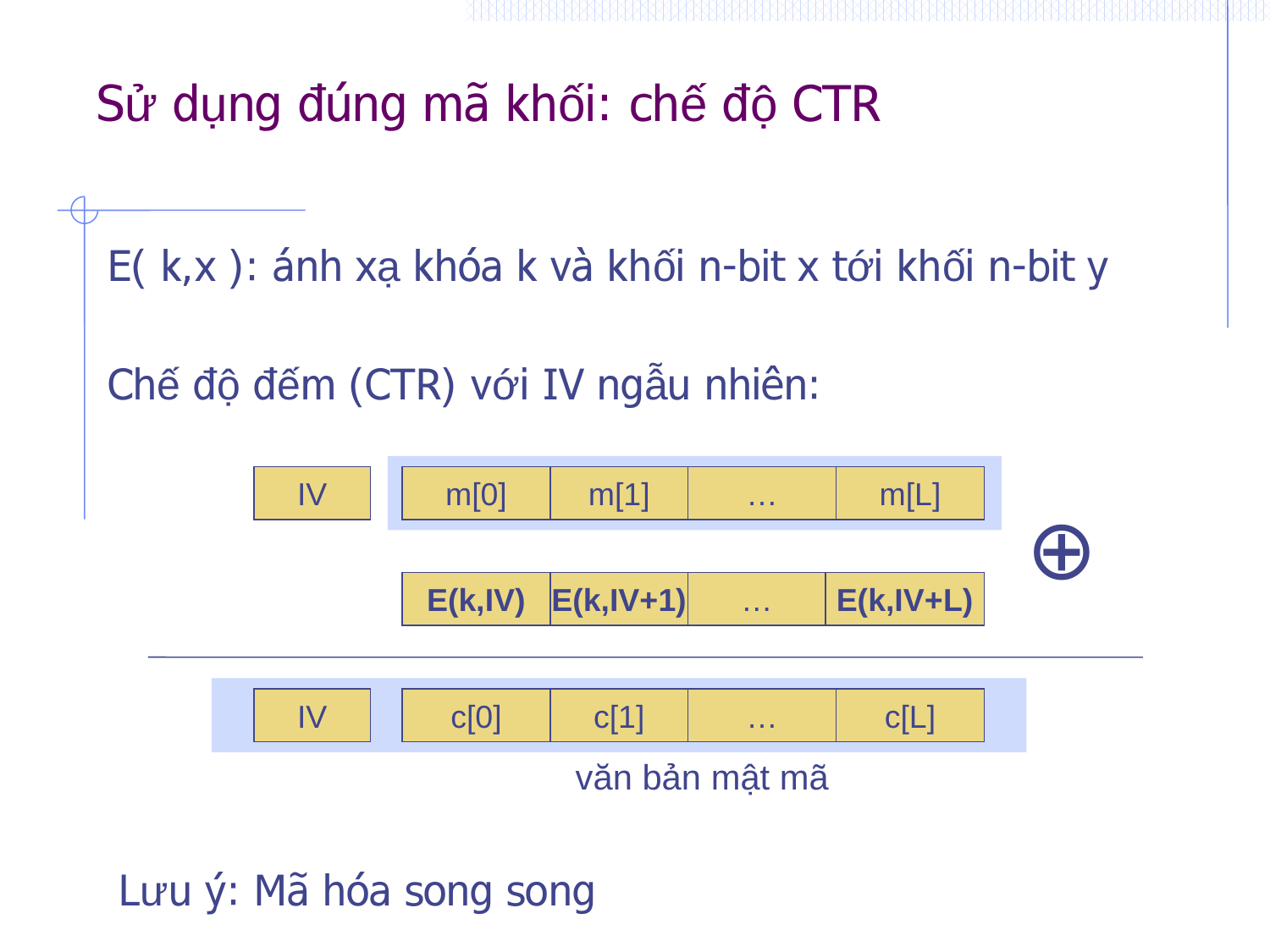

# Sử dụng đúng mã khối: chế độ CTR
E( k,x ): ánh xạ khóa k và khối n-bit x tới khối n-bit y

Chế độ đếm (CTR) với IV ngẫu nhiên:

IV
m[0]
m[1]
…
m[L]
⊕
E(k,IV)
E(k,IV+1)
…
E(k,IV+L)

IV
c[0]
c[1]
…
c[L]
văn bản mật mã
Lưu ý: Mã hóa song song